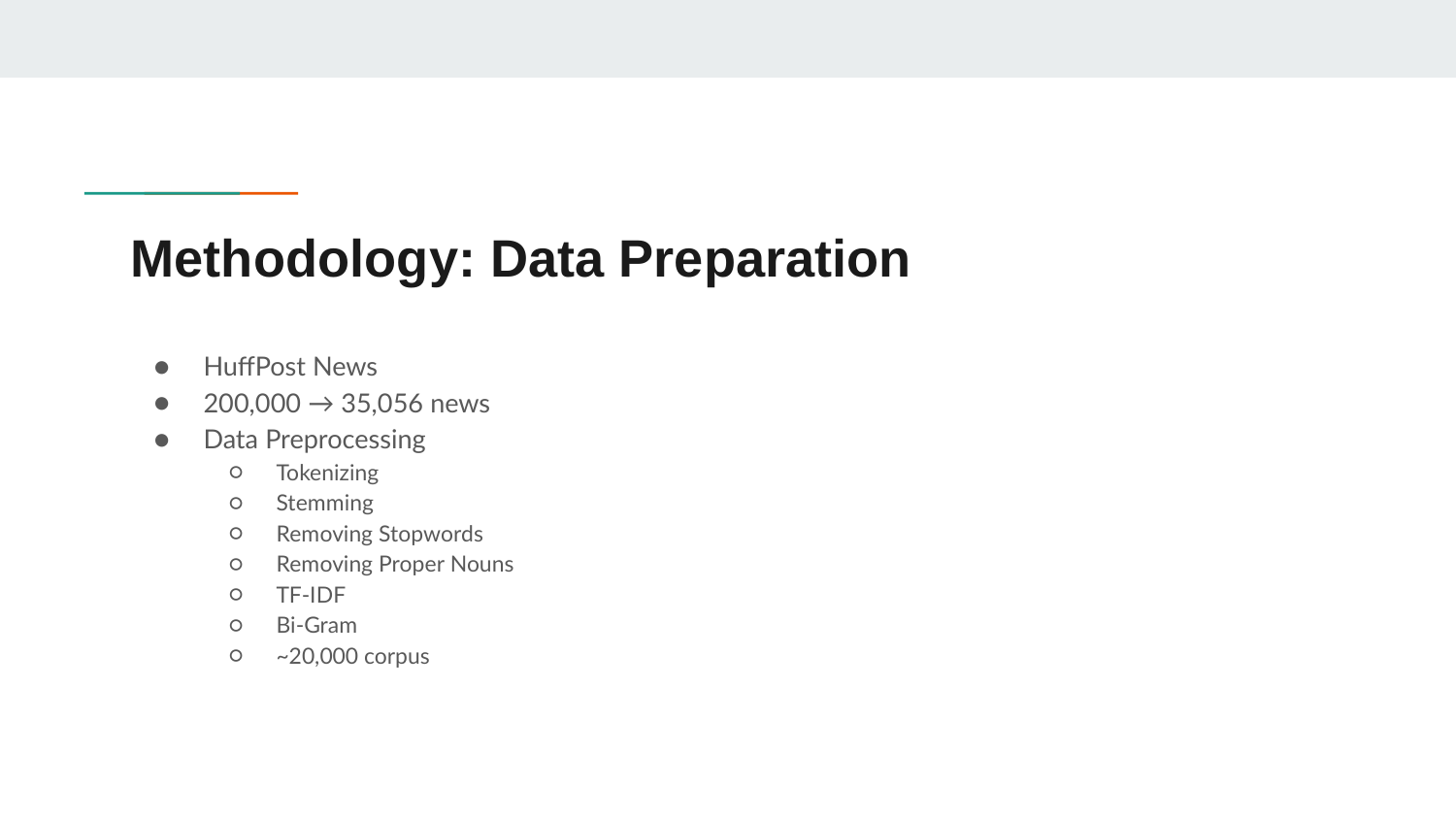

# Methodology: Data Preparation
HuffPost News
200,000 → 35,056 news
Data Preprocessing
Tokenizing
Stemming
Removing Stopwords
Removing Proper Nouns
TF-IDF
Bi-Gram
~20,000 corpus